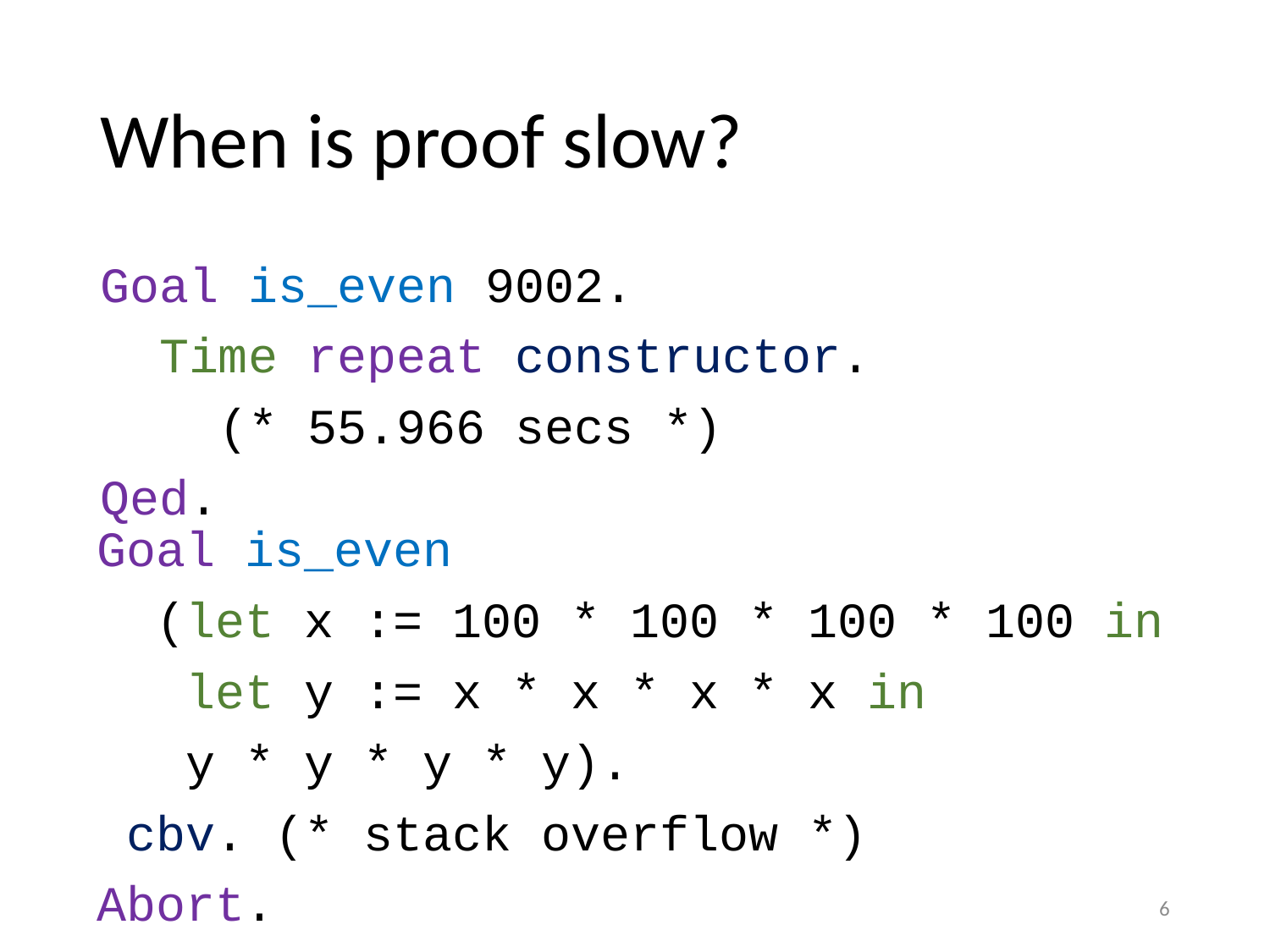

# When is proof slow?
Goal is_even 9002.
  Time repeat constructor.
    (* 55.966 secs *)
Qed.
Goal is_even
  (let x := 100 * 100 * 100 * 100 in
   let y := x * x * x * x in
   y * y * y * y).
 cbv. (* stack overflow *)
Abort.
6